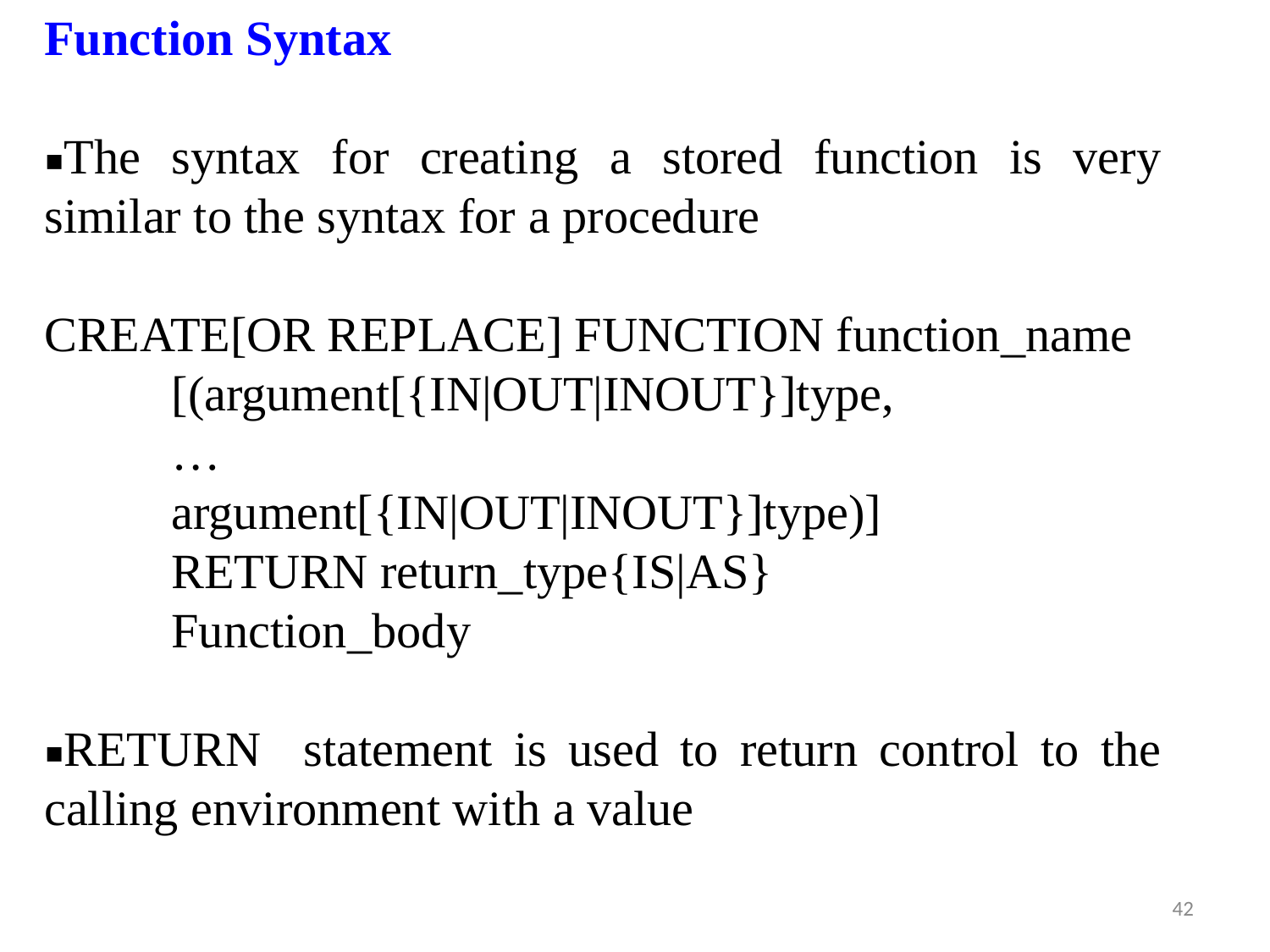

Function Syntax

The syntax for creating a stored function is very similar to the syntax for a procedure

CREATE[OR REPLACE] FUNCTION function_name
	[(argument[{IN|OUT|INOUT}]type,
	…
	argument[{IN|OUT|INOUT}]type)]
	RETURN return_type{IS|AS}
	Function_body

RETURN  statement is used to return control to the calling environment with a value
42